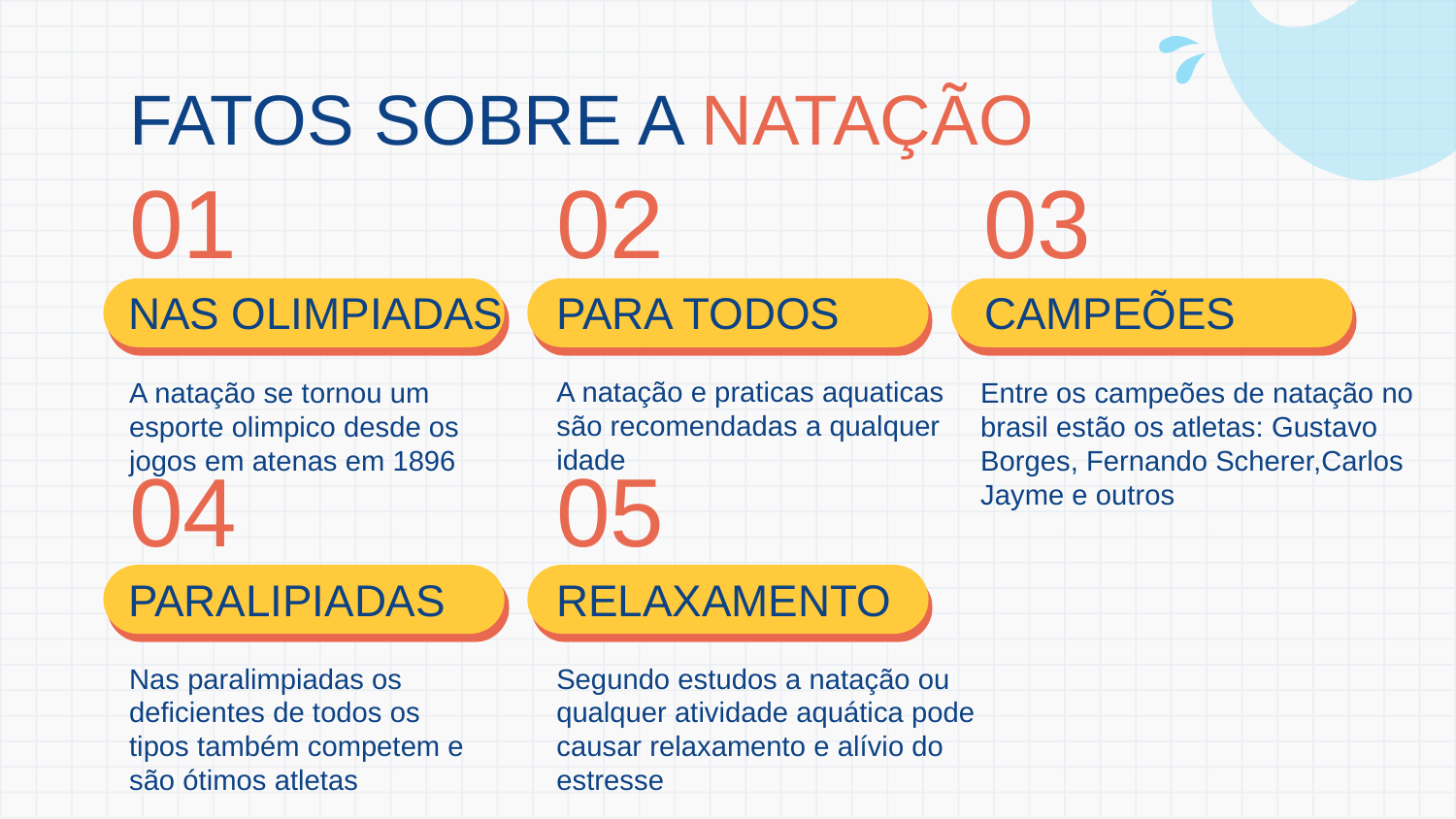

# FATOS SOBRE A NATAÇÃO
01
02
03

PARA TODOS
CAMPEÕES
NAS OLIMPIADAS
A natação e praticas aquaticas são recomendadas a qualquer idade
A natação se tornou um esporte olimpico desde os jogos em atenas em 1896
Entre os campeões de natação no brasil estão os atletas: Gustavo Borges, Fernando Scherer,Carlos Jayme e outros
04
05

PARALIPIADAS
RELAXAMENTO
Nas paralimpiadas os deficientes de todos os tipos também competem e são ótimos atletas
Segundo estudos a natação ou qualquer atividade aquática pode causar relaxamento e alívio do estresse